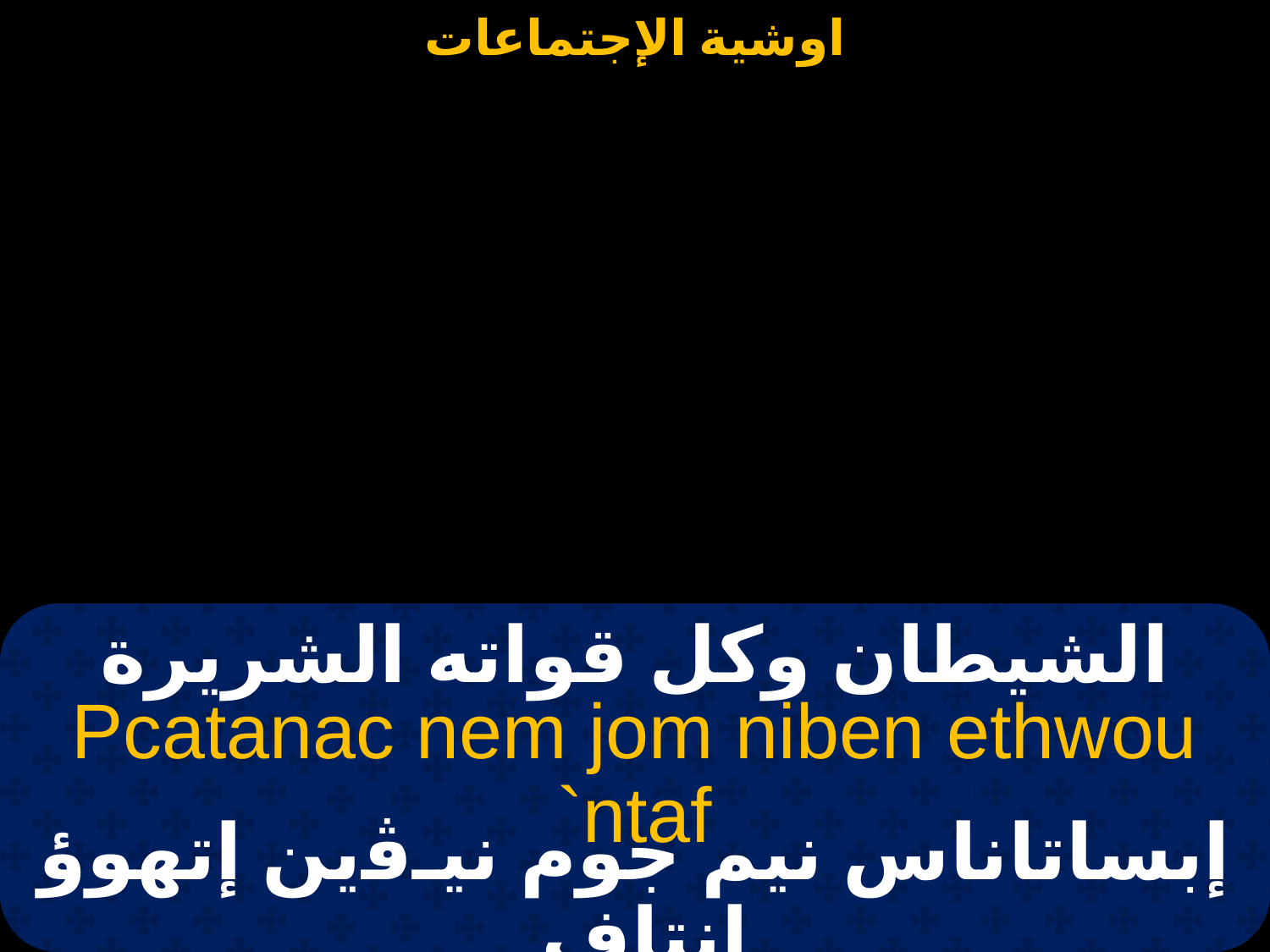

#
الشيطان وكل قواته الشريرة
Pcatanac nem jom niben ethwou `ntaf
إبساتاناس نيم جوم نيـﭬين إتهوؤ إنتاف